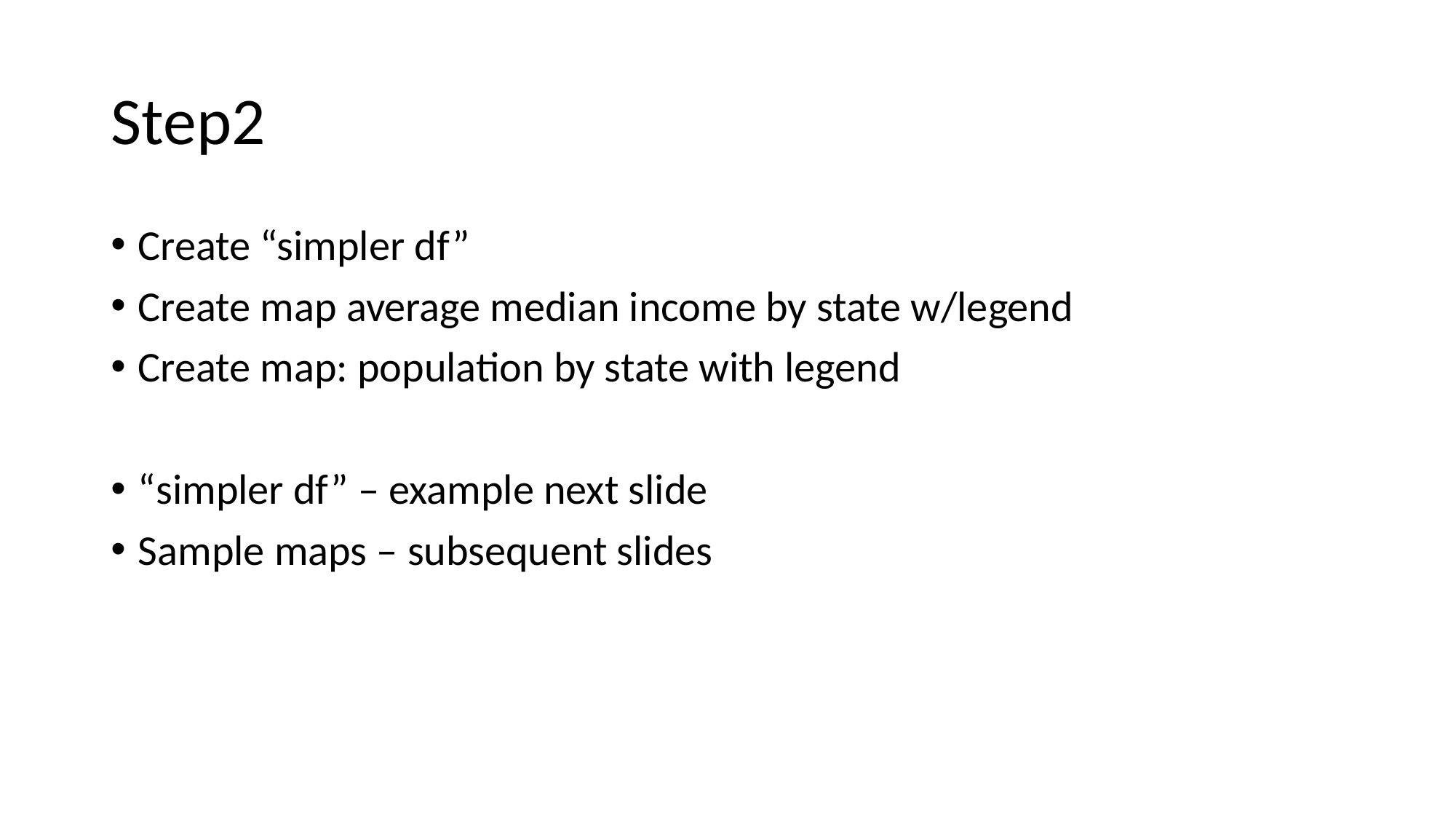

# Step2
Create “simpler df”
Create map average median income by state w/legend
Create map: population by state with legend

“simpler df” – example next slide
Sample maps – subsequent slides